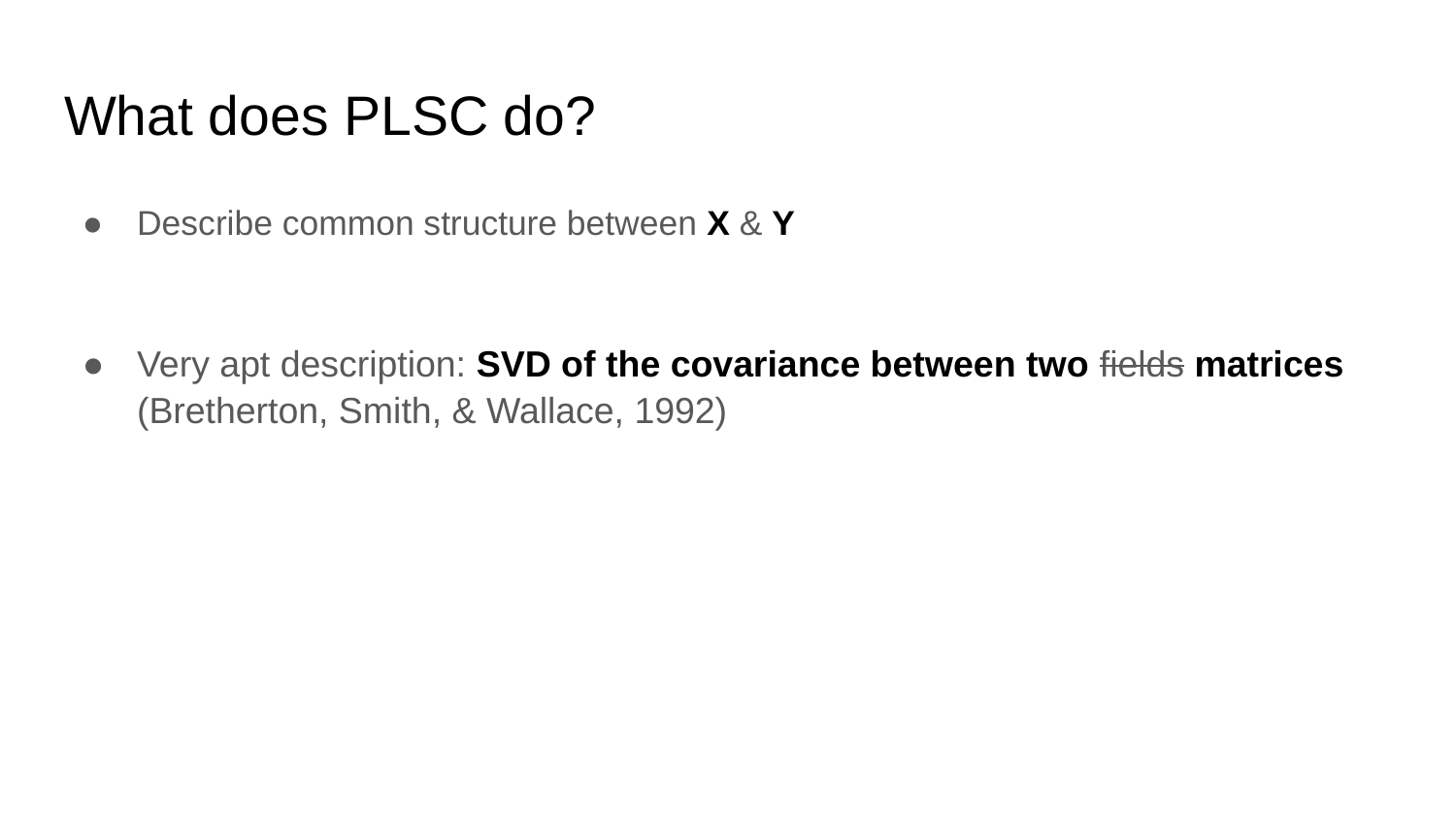

# What does PLSC do?
Describe common structure between X & Y

Very apt description: SVD of the covariance between two fields matrices (Bretherton, Smith, & Wallace, 1992)